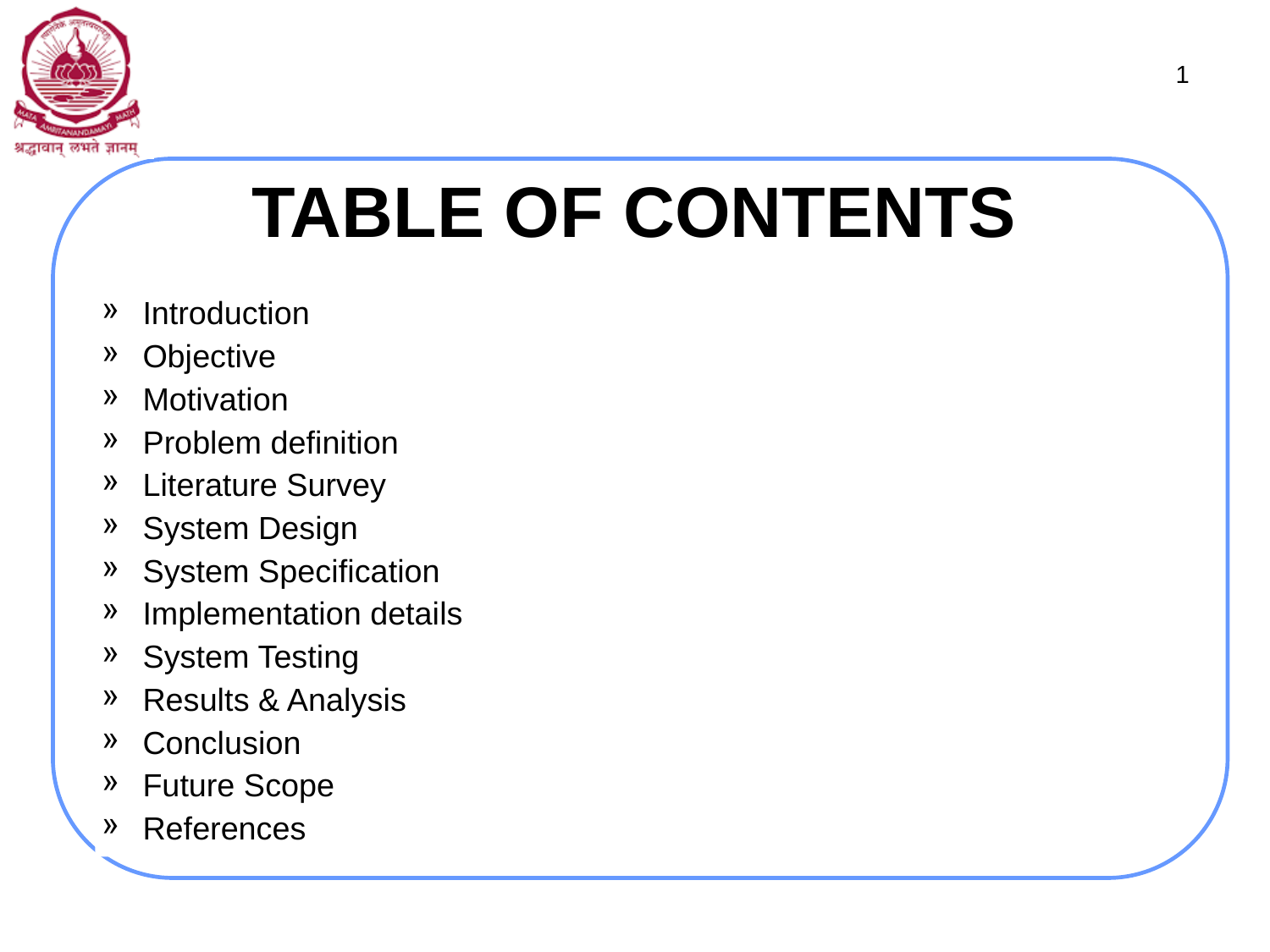

1
# TABLE OF CONTENTS
Introduction
Objective
Motivation
Problem definition
Literature Survey
System Design
System Specification
Implementation details
System Testing
Results & Analysis
Conclusion
Future Scope
References